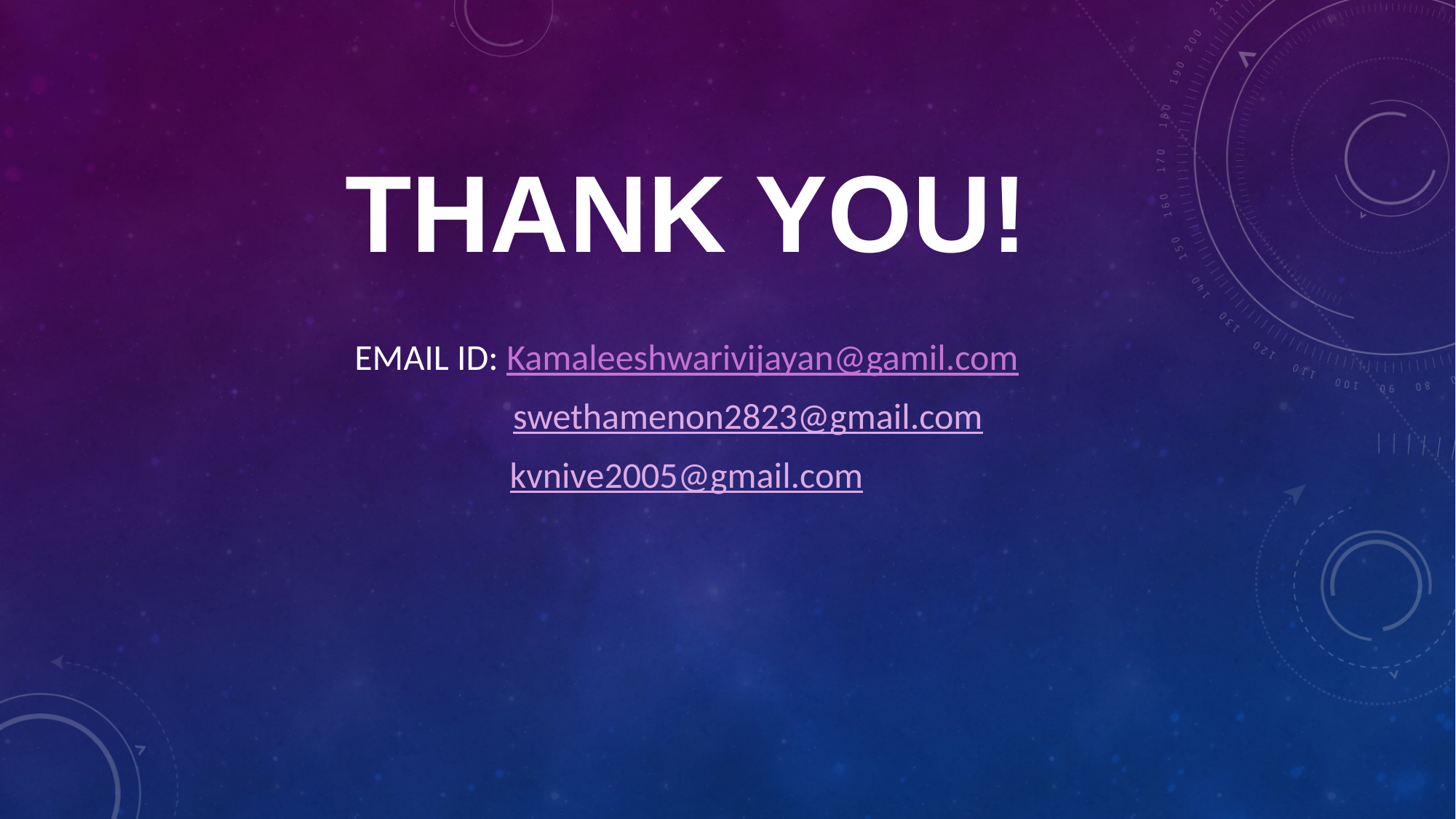

# THANK YOU!
EMAIL ID: Kamaleeshwarivijayan@gamil.com
               swethamenon2823@gmail.com
kvnive2005@gmail.com